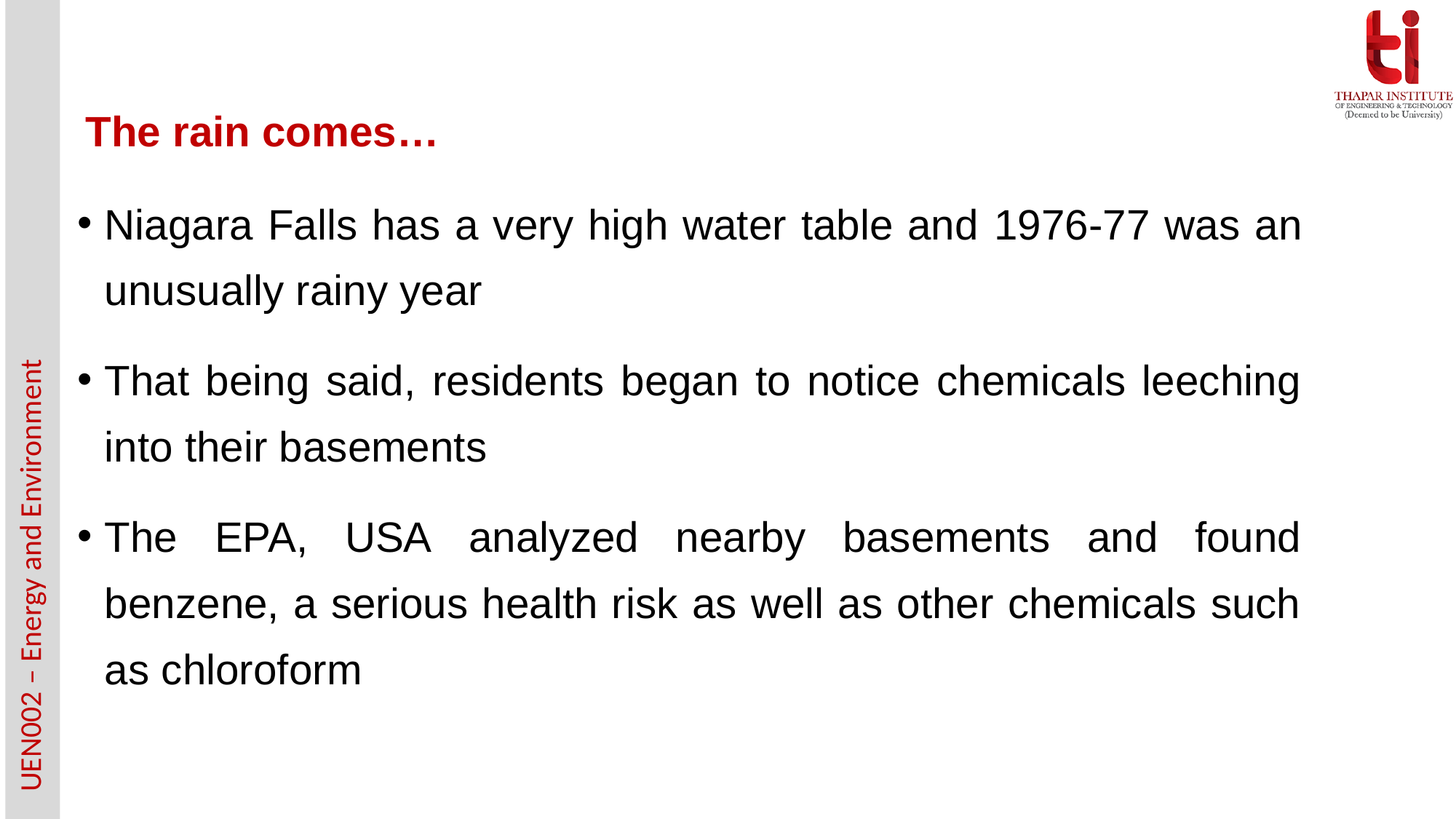

# The rain comes…
Niagara Falls has a very high water table and 1976-77 was an unusually rainy year
That being said, residents began to notice chemicals leeching into their basements
The EPA, USA analyzed nearby basements and found benzene, a serious health risk as well as other chemicals such as chloroform